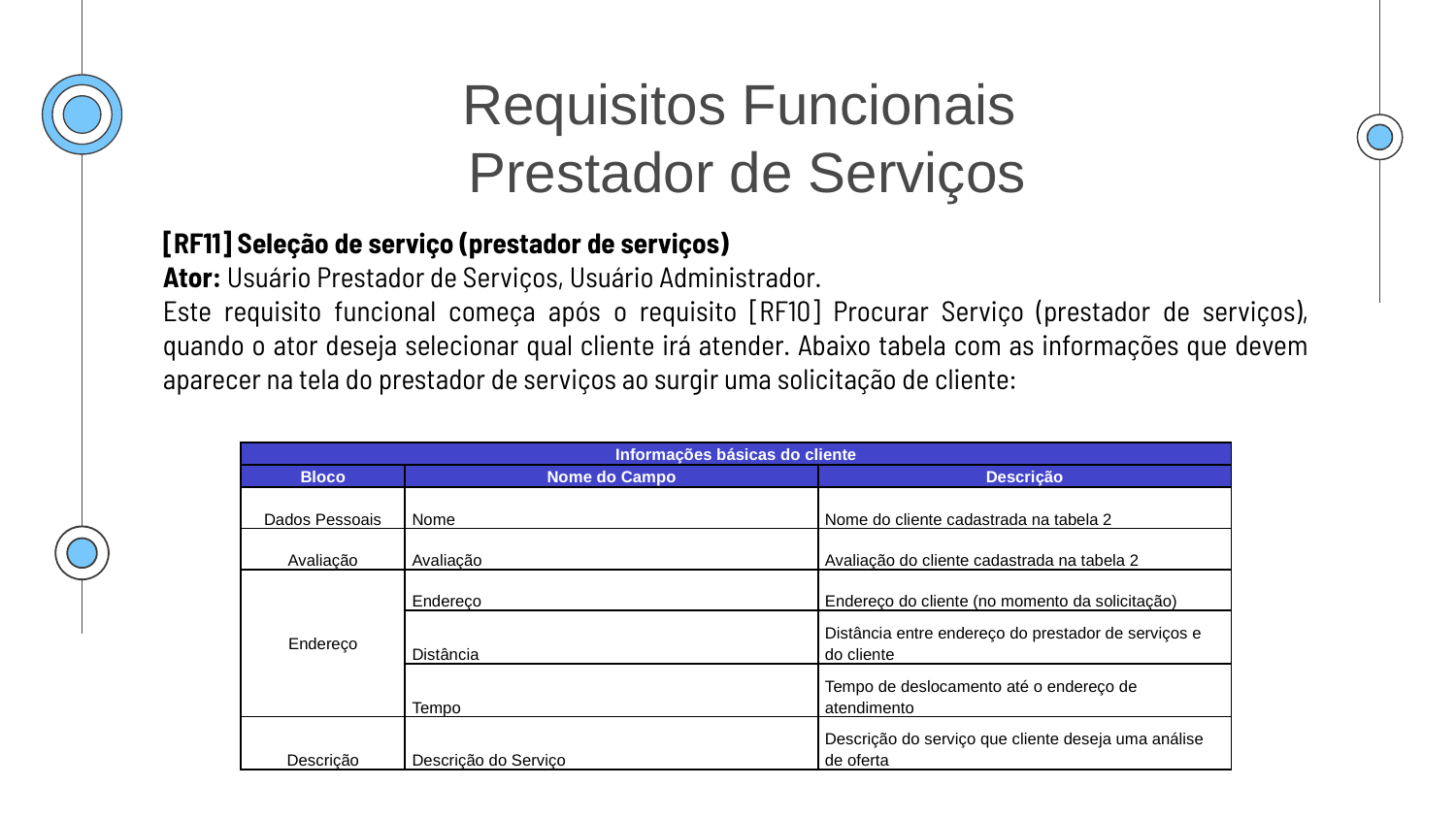

# Requisitos Funcionais Prestador de Serviços
[RF11] Seleção de serviço (prestador de serviços)
Ator: Usuário Prestador de Serviços, Usuário Administrador.
Este requisito funcional começa após o requisito [RF10] Procurar Serviço (prestador de serviços), quando o ator deseja selecionar qual cliente irá atender. Abaixo tabela com as informações que devem aparecer na tela do prestador de serviços ao surgir uma solicitação de cliente:

| Informações básicas do cliente |  |  |
| --- | --- | --- |
| Bloco | Nome do Campo | Descrição |
| Dados Pessoais | Nome | Nome do cliente cadastrada na tabela 2 |
| Avaliação | Avaliação | Avaliação do cliente cadastrada na tabela 2 |
| Endereço | Endereço | Endereço do cliente (no momento da solicitação) |
|  | Distância | Distância entre endereço do prestador de serviços e do cliente |
|  | Tempo | Tempo de deslocamento até o endereço de atendimento |
| Descrição | Descrição do Serviço | Descrição do serviço que cliente deseja uma análise de oferta |